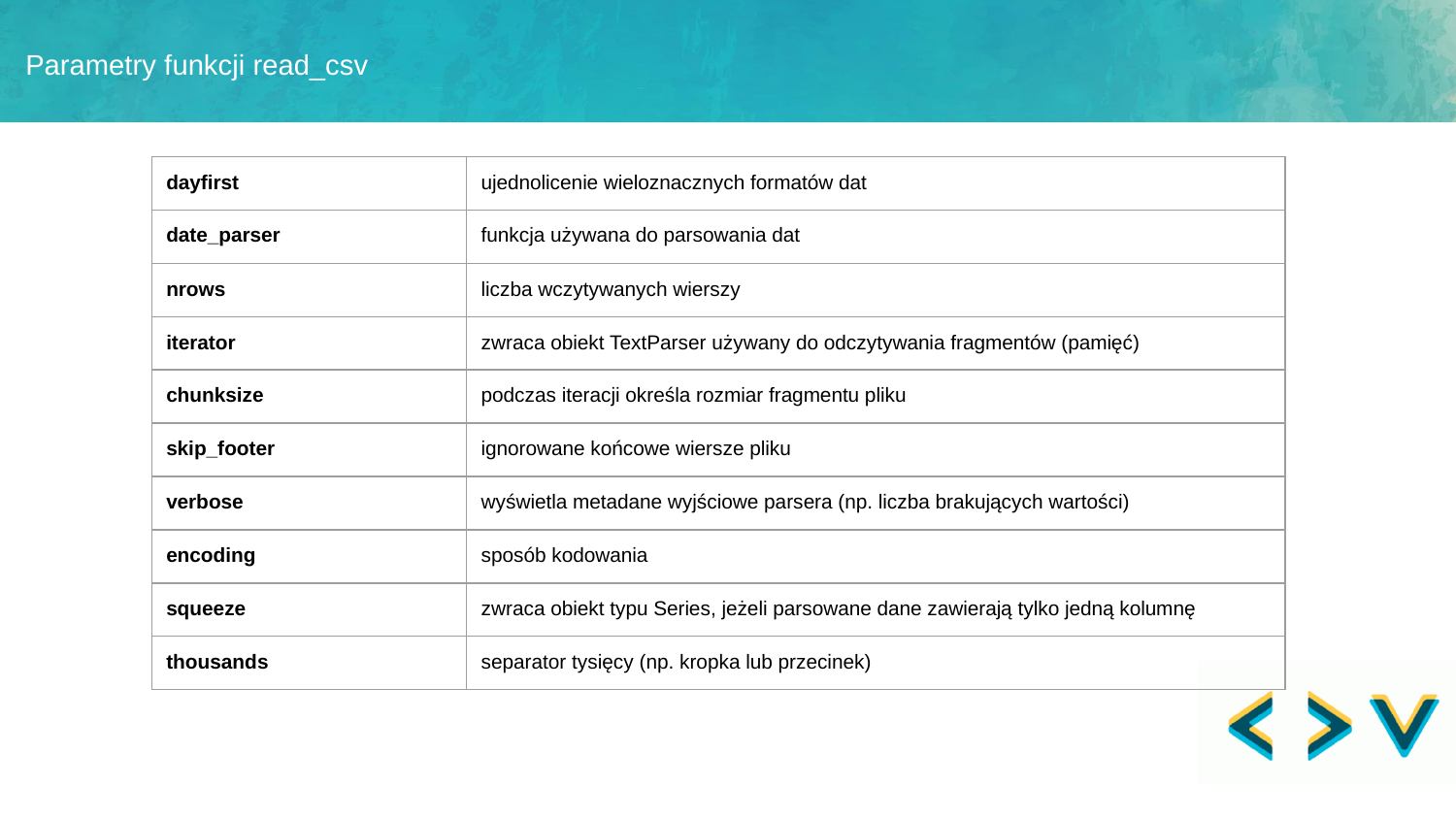

# Parametry funkcji read_csv
| dayfirst | ujednolicenie wieloznacznych formatów dat |
| --- | --- |
| date\_parser | funkcja używana do parsowania dat |
| nrows | liczba wczytywanych wierszy |
| iterator | zwraca obiekt TextParser używany do odczytywania fragmentów (pamięć) |
| chunksize | podczas iteracji określa rozmiar fragmentu pliku |
| skip\_footer | ignorowane końcowe wiersze pliku |
| verbose | wyświetla metadane wyjściowe parsera (np. liczba brakujących wartości) |
| encoding | sposób kodowania |
| squeeze | zwraca obiekt typu Series, jeżeli parsowane dane zawierają tylko jedną kolumnę |
| thousands | separator tysięcy (np. kropka lub przecinek) |